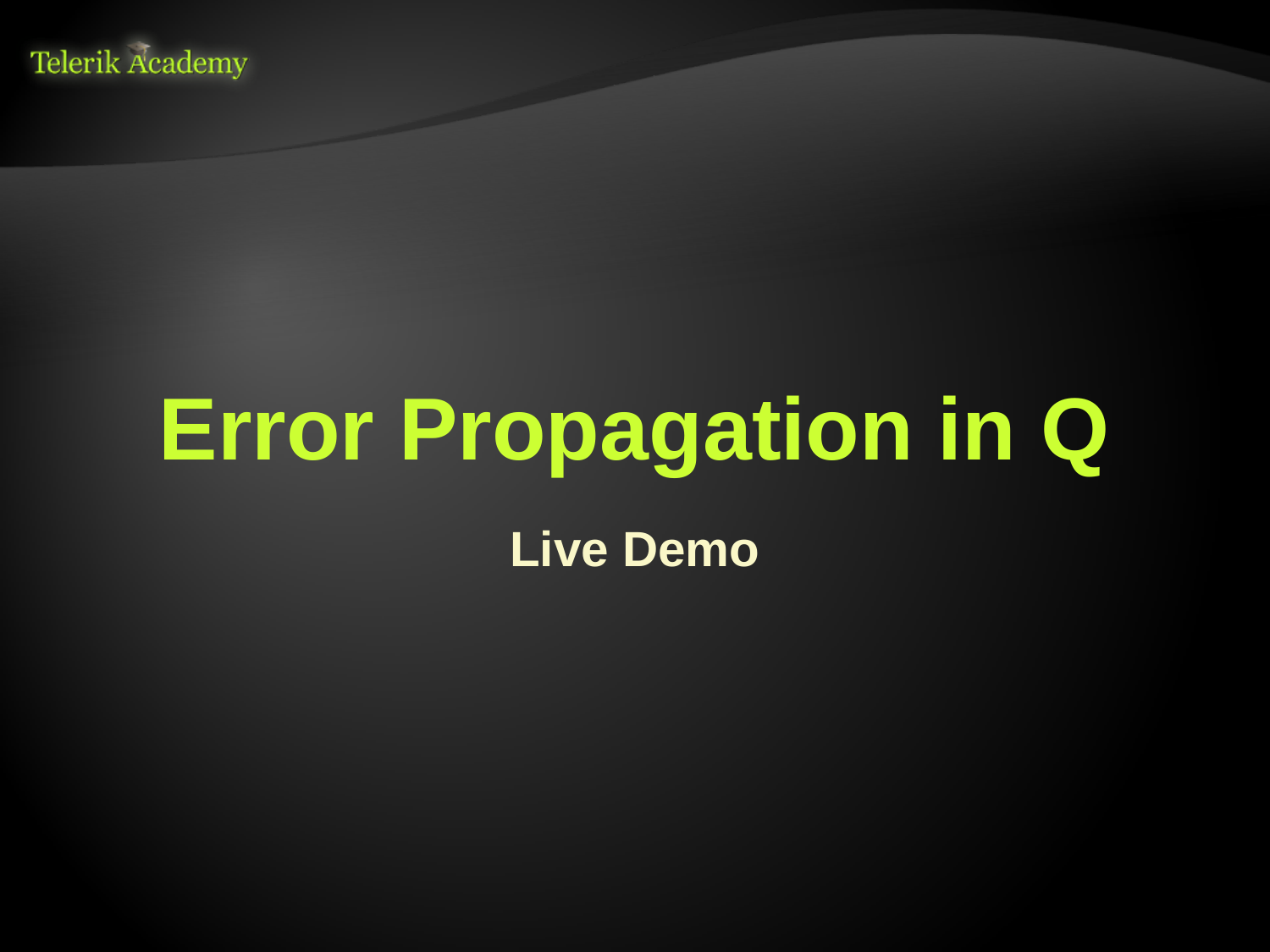

# Error Propagation in Q
Live Demo